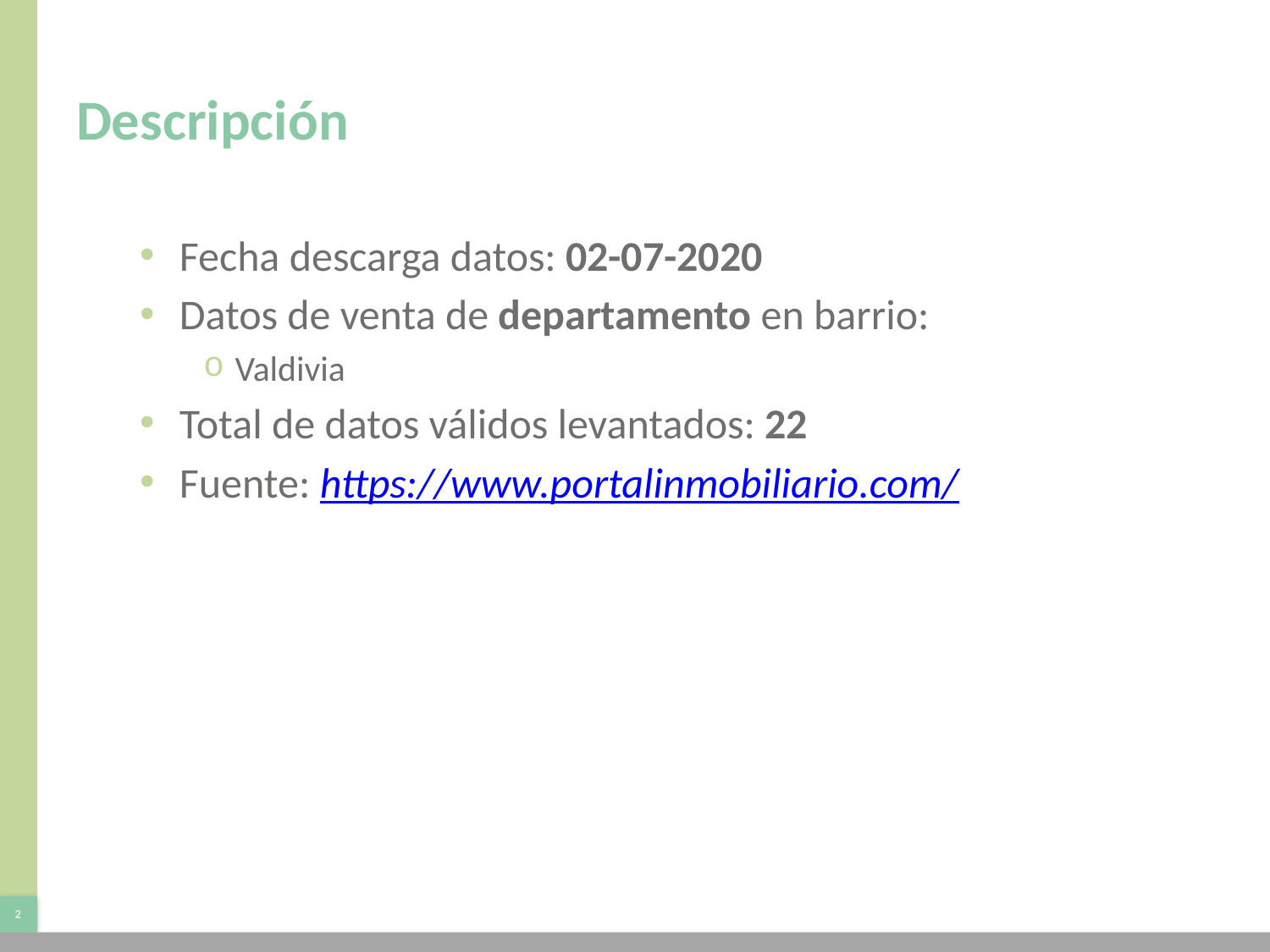

# Descripción
Fecha descarga datos: 02-07-2020
Datos de venta de departamento en barrio:
Valdivia
Total de datos válidos levantados: 22
Fuente: https://www.portalinmobiliario.com/